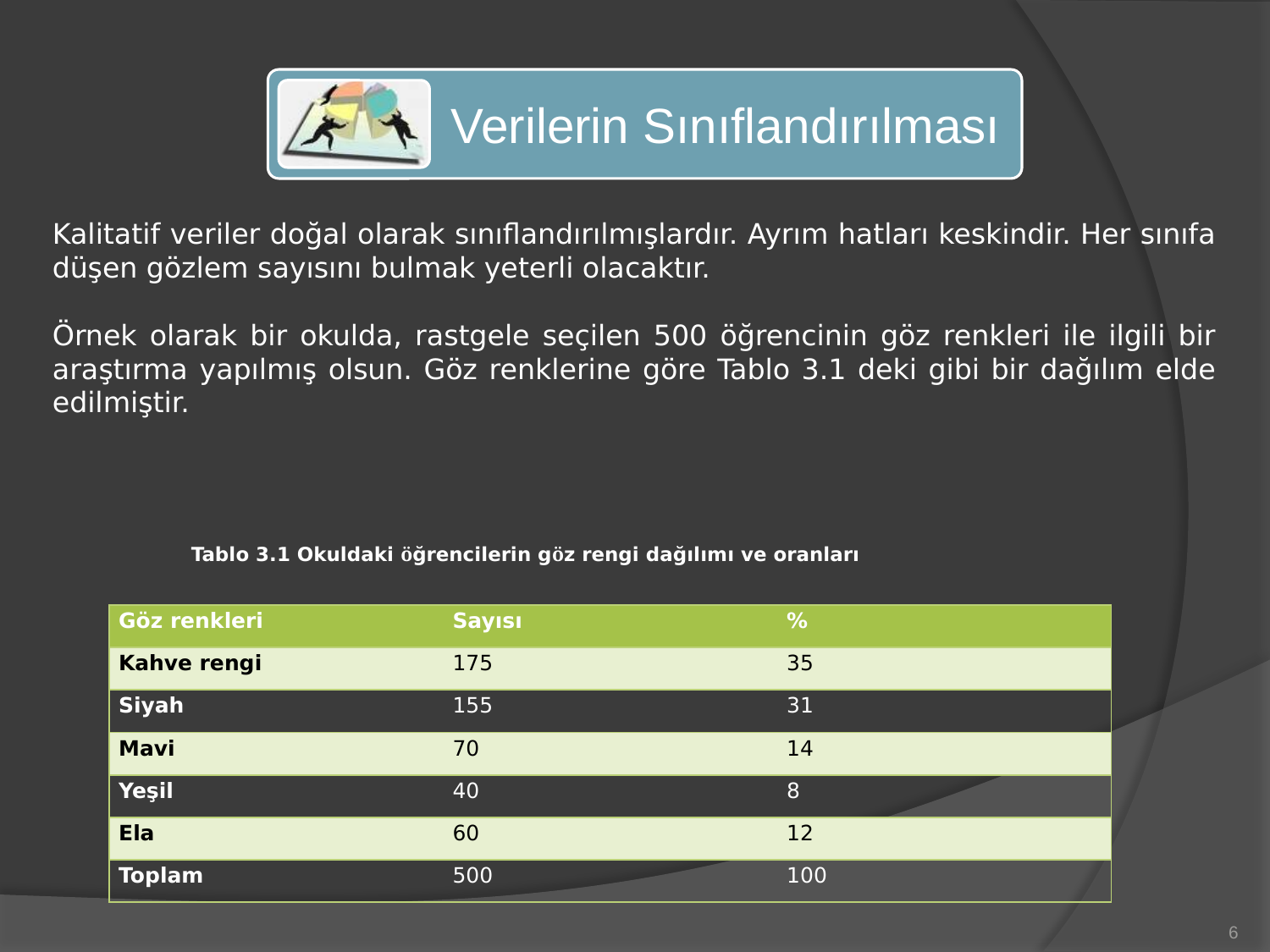

Verilerin Sınıflandırılması
Kalitatif veriler doğal olarak sınıflandırılmışlardır. Ayrım hatları keskindir. Her sınıfa düşen gözlem sayısını bulmak yeterli olacaktır.

Örnek olarak bir okulda, rastgele seçilen 500 öğrencinin göz renkleri ile ilgili bir araştırma yapılmış olsun. Göz renklerine göre Tablo 3.1 deki gibi bir dağılım elde edilmiştir.
Tablo 3.1 Okuldaki öğrencilerin göz rengi dağılımı ve oranları
| Göz renkleri | Sayısı | % |
| --- | --- | --- |
| Kahve rengi | 175 | 35 |
| Siyah | 155 | 31 |
| Mavi | 70 | 14 |
| Yeşil | 40 | 8 |
| Ela | 60 | 12 |
| Toplam | 500 | 100 |
6